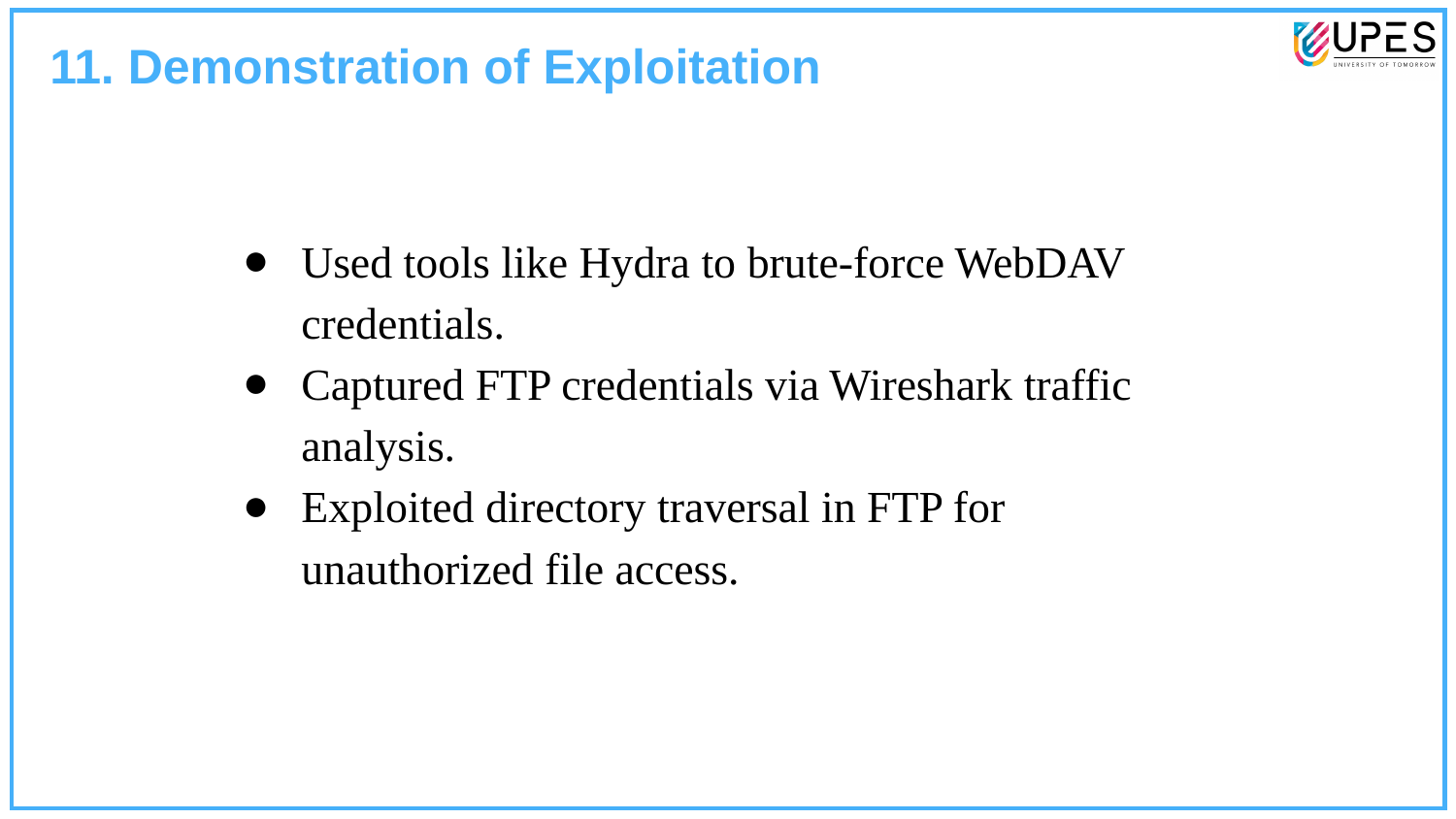

11. Demonstration of Exploitation
Used tools like Hydra to brute-force WebDAV credentials.
Captured FTP credentials via Wireshark traffic analysis.
Exploited directory traversal in FTP for unauthorized file access.